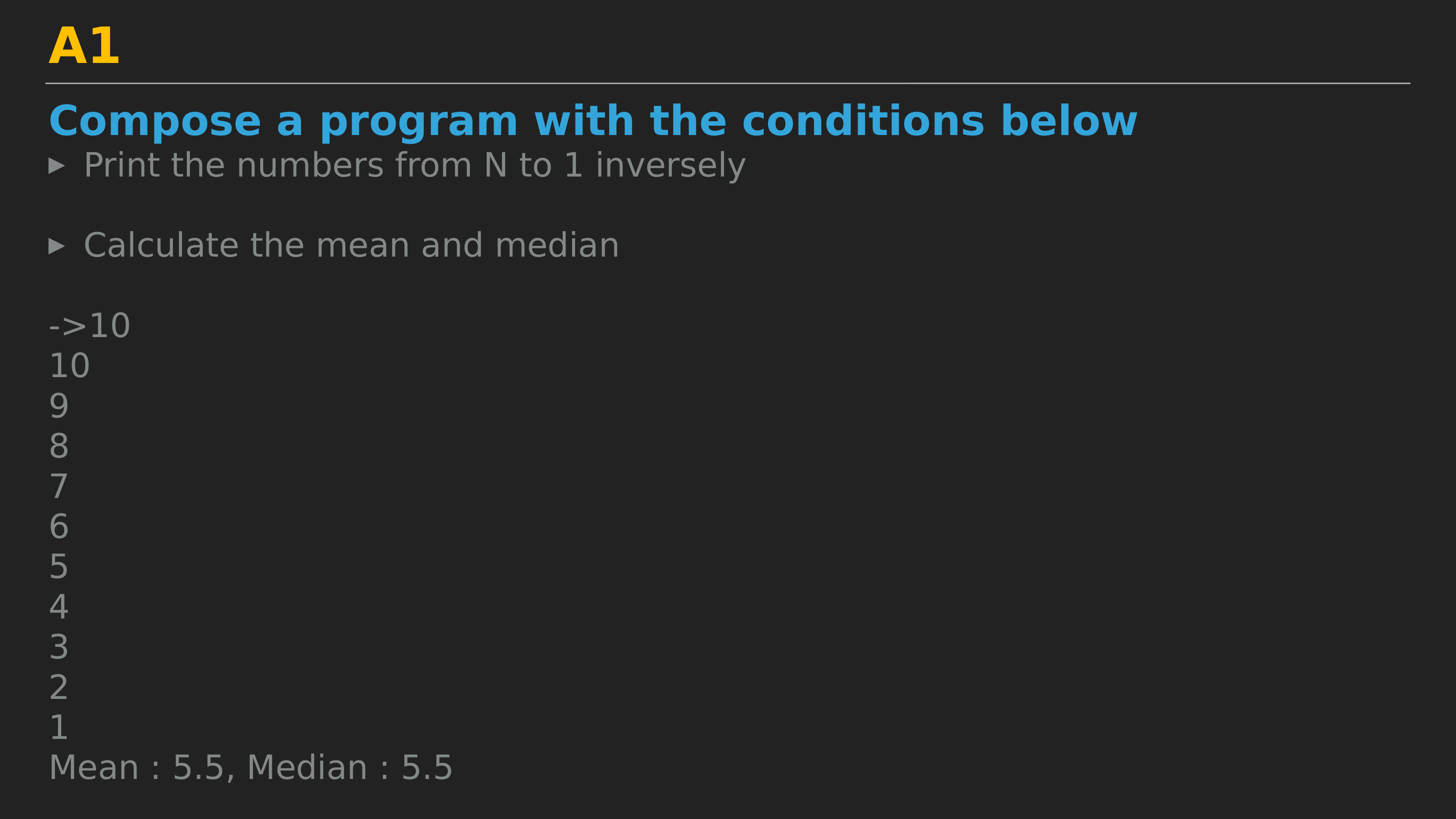

A1
Compose a program with the conditions below
Print the numbers from N to 1 inversely

Calculate the mean and median

->10
10
9
8
7
6
5
4
3
2
1
Mean : 5.5, Median : 5.5